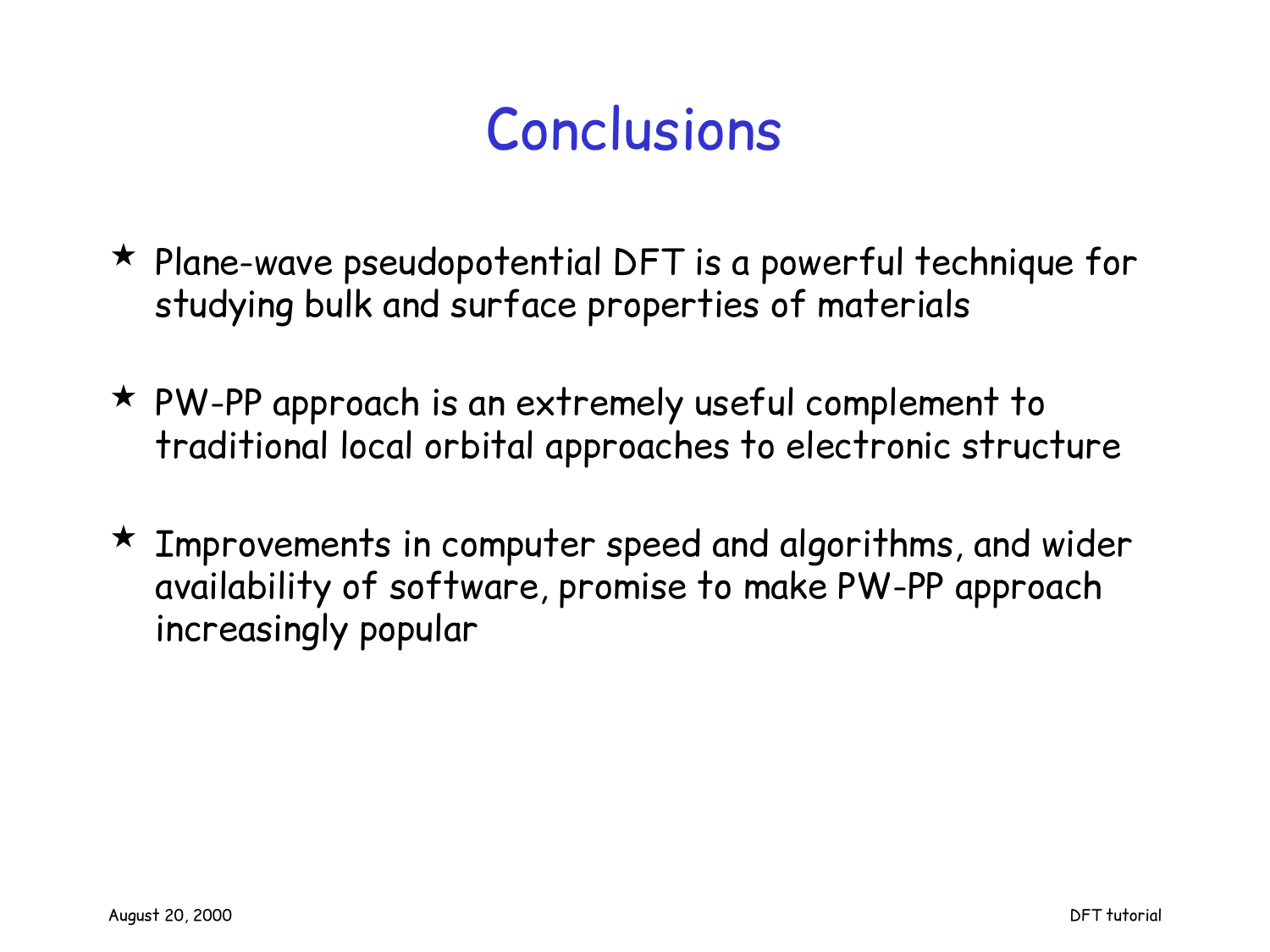

# Conclusions
Plane-wave pseudopotential DFT is a powerful technique for studying bulk and surface properties of materials

PW-PP approach is an extremely useful complement to traditional local orbital approaches to electronic structure

Improvements in computer speed and algorithms, and wider availability of software, promise to make PW-PP approach increasingly popular

August 20, 2000
DFT tutorial